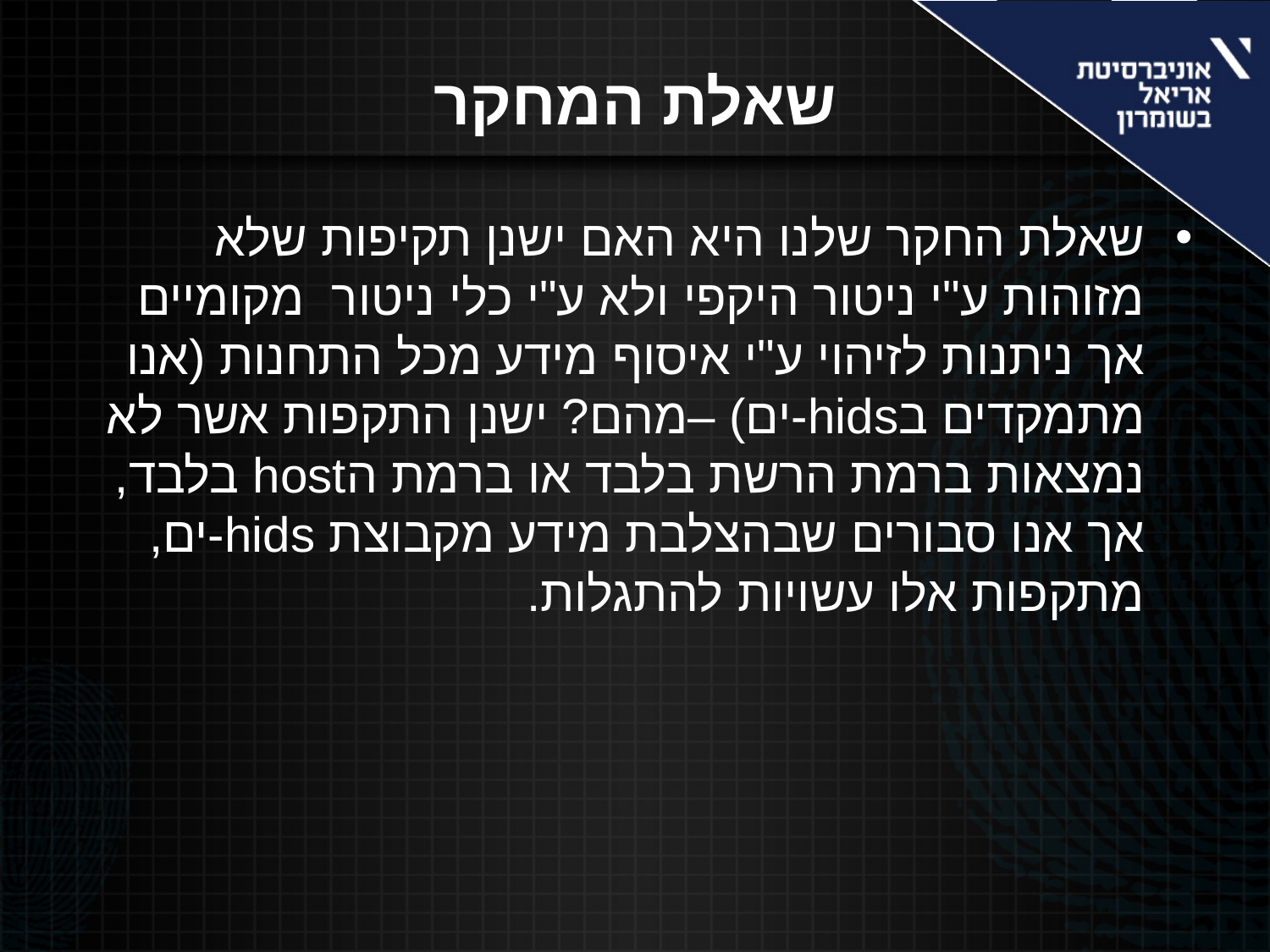

# שאלת המחקר
שאלת החקר שלנו היא האם ישנן תקיפות שלא מזוהות ע"י ניטור היקפי ולא ע"י כלי ניטור  מקומיים אך ניתנות לזיהוי ע"י איסוף מידע מכל התחנות (אנו מתמקדים בhids-ים) –מהם? ישנן התקפות אשר לא נמצאות ברמת הרשת בלבד או ברמת הhost בלבד, אך אנו סבורים שבהצלבת מידע מקבוצת hids-ים, מתקפות אלו עשויות להתגלות.